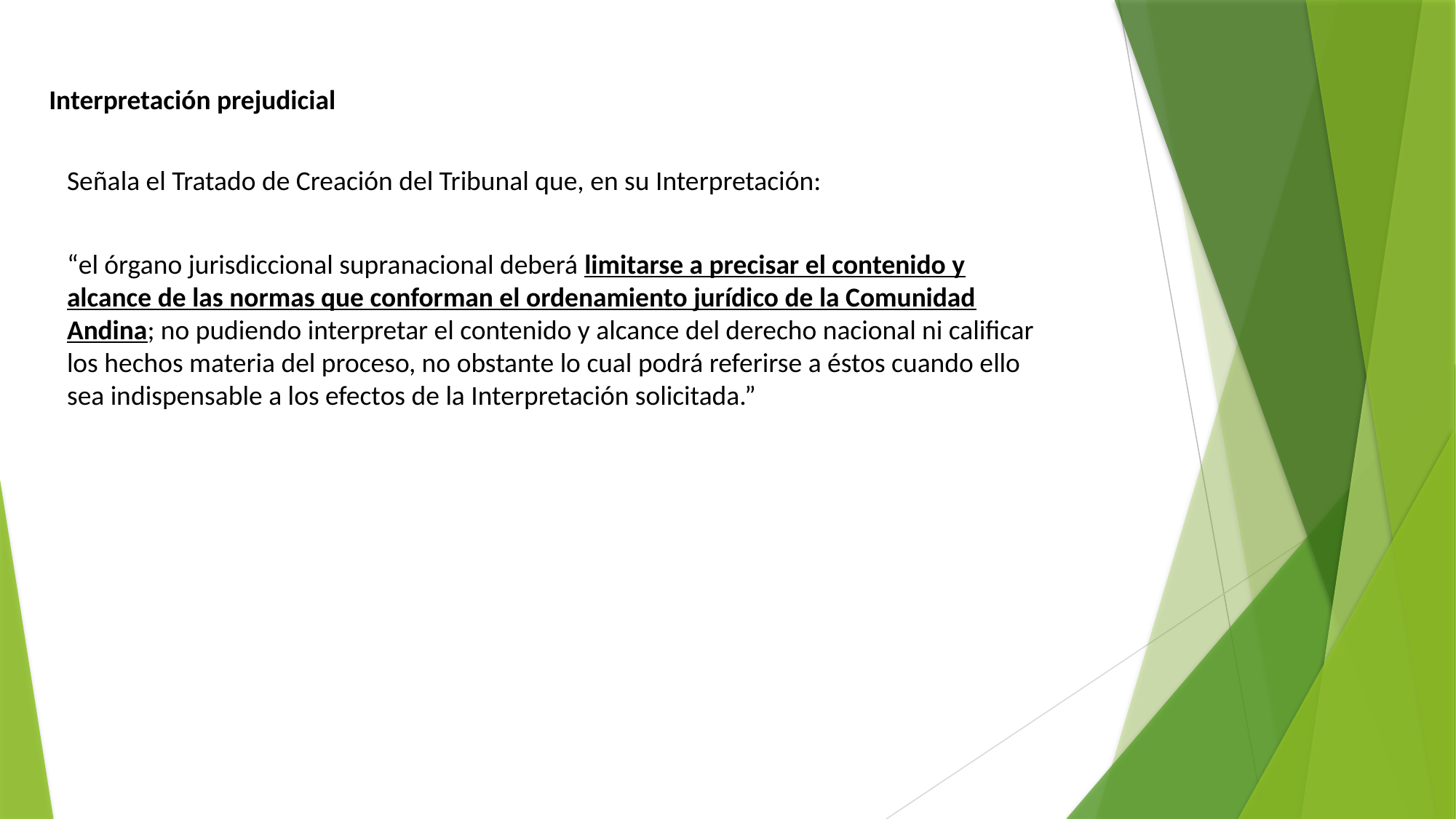

# Interpretación prejudicial
Señala el Tratado de Creación del Tribunal que, en su Interpretación:

“el órgano jurisdiccional supranacional deberá limitarse a precisar el contenido y alcance de las normas que conforman el ordenamiento jurídico de la Comunidad Andina; no pudiendo interpretar el contenido y alcance del derecho nacional ni calificar los hechos materia del proceso, no obstante lo cual podrá referirse a éstos cuando ello sea indispensable a los efectos de la Interpretación solicitada.”